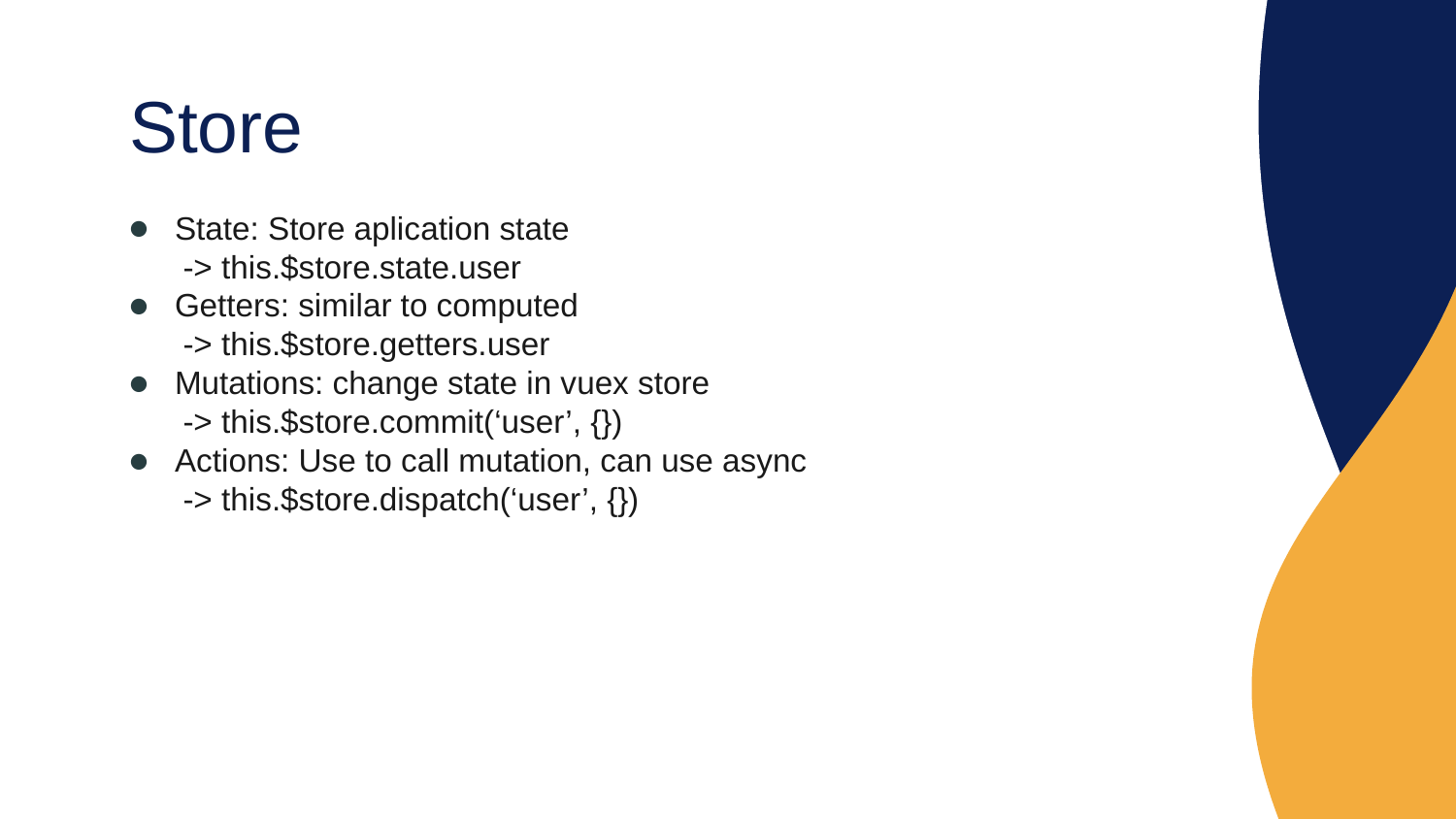

# Store
State: Store aplication state
      -> this.$store.state.user
Getters: similar to computed
      -> this.$store.getters.user
Mutations: change state in vuex store
      -> this.$store.commit(‘user’, {})
Actions: Use to call mutation, can use async
      -> this.$store.dispatch(‘user’, {})